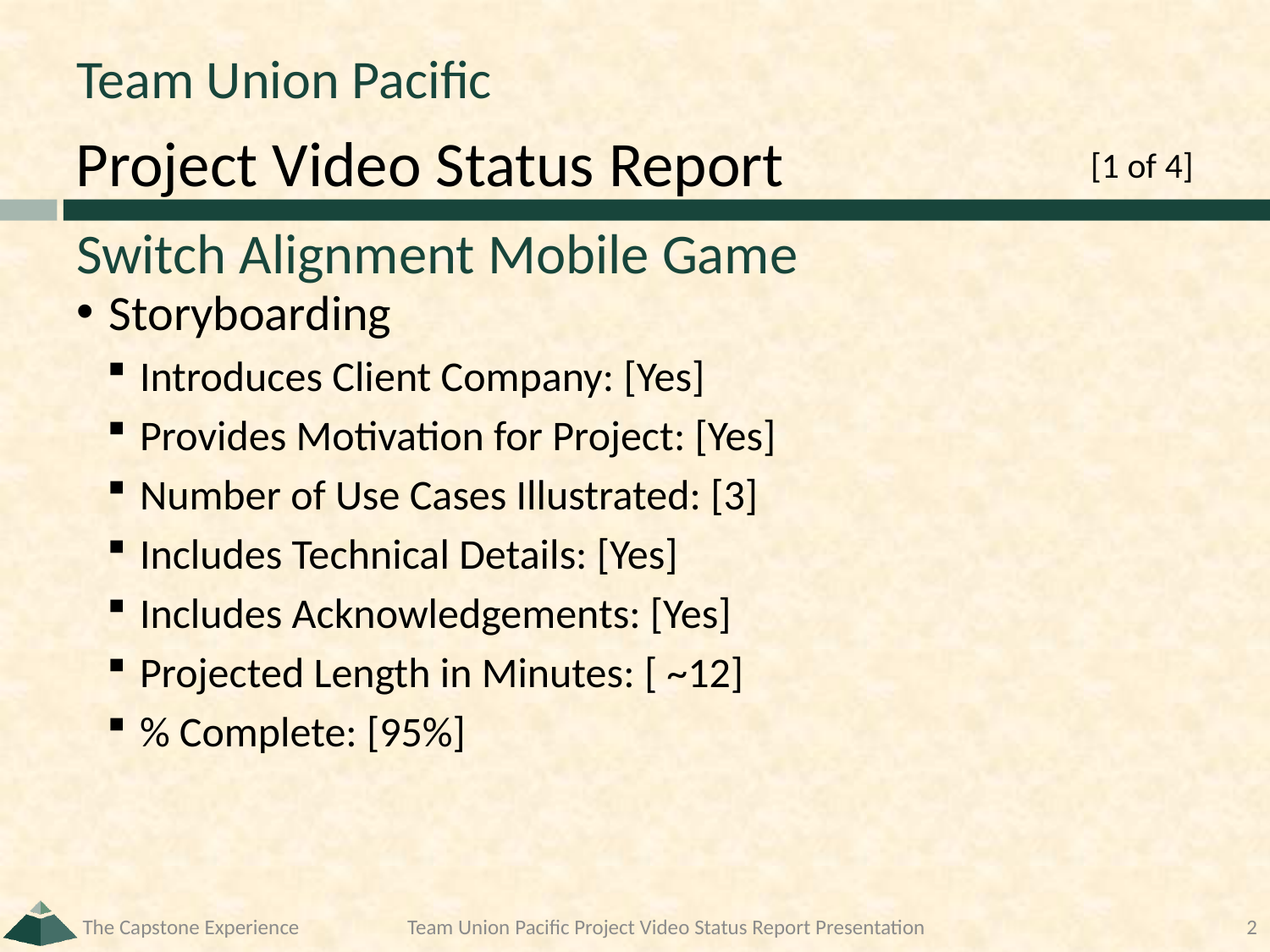

# Team Union Pacific
[1 of 4]
Switch Alignment Mobile Game
Storyboarding
Introduces Client Company: [Yes]
Provides Motivation for Project: [Yes]
Number of Use Cases Illustrated: [3]
Includes Technical Details: [Yes]
Includes Acknowledgements: [Yes]
Projected Length in Minutes: [ ~12]
% Complete: [95%]
The Capstone Experience
Team Union Pacific Project Video Status Report Presentation
2